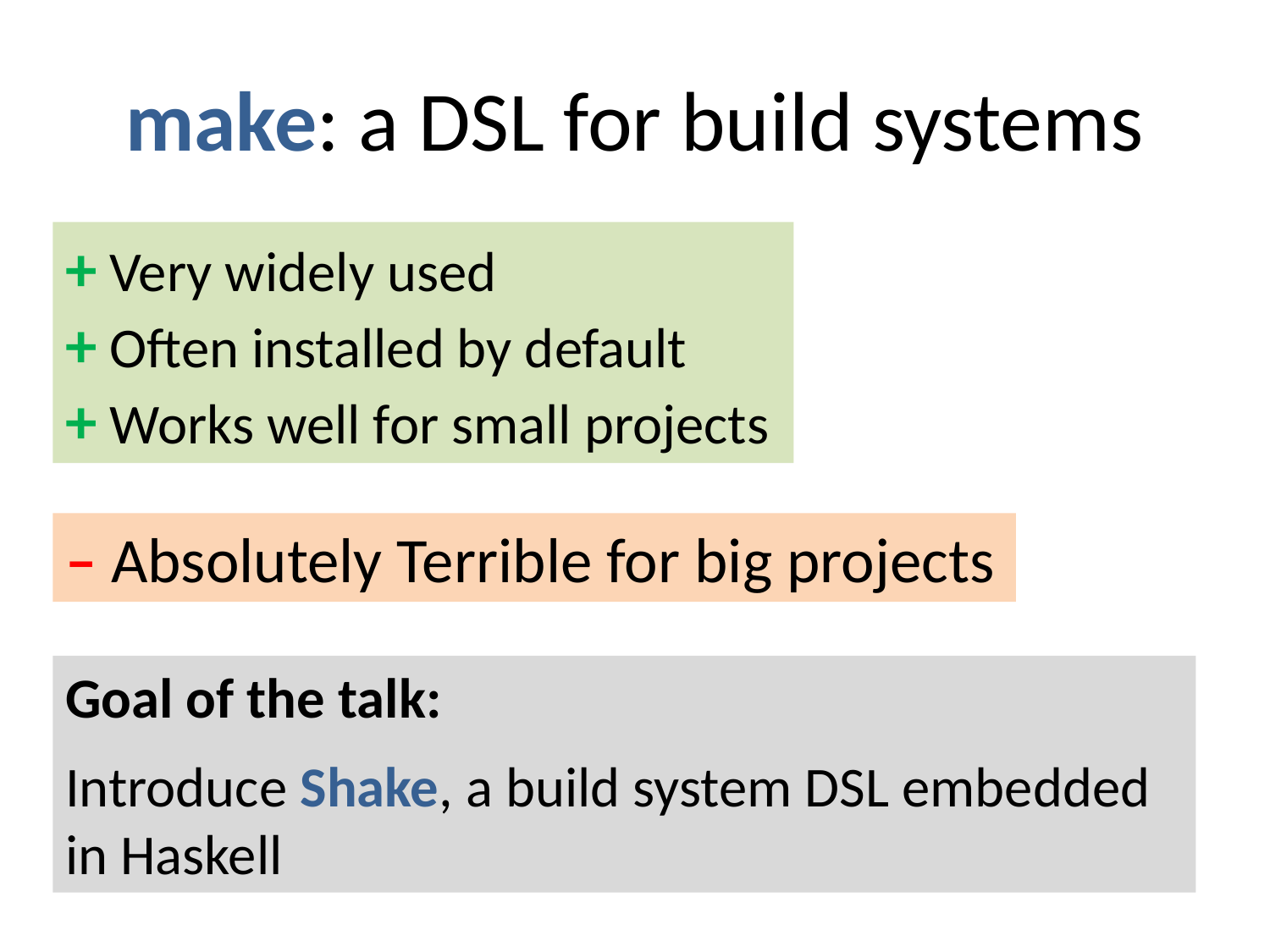

# make: a DSL for build systems
+ Very widely used
+ Often installed by default
+ Works well for small projects
– Absolutely Terrible for big projects
Goal of the talk:
Introduce Shake, a build system DSL embedded in Haskell